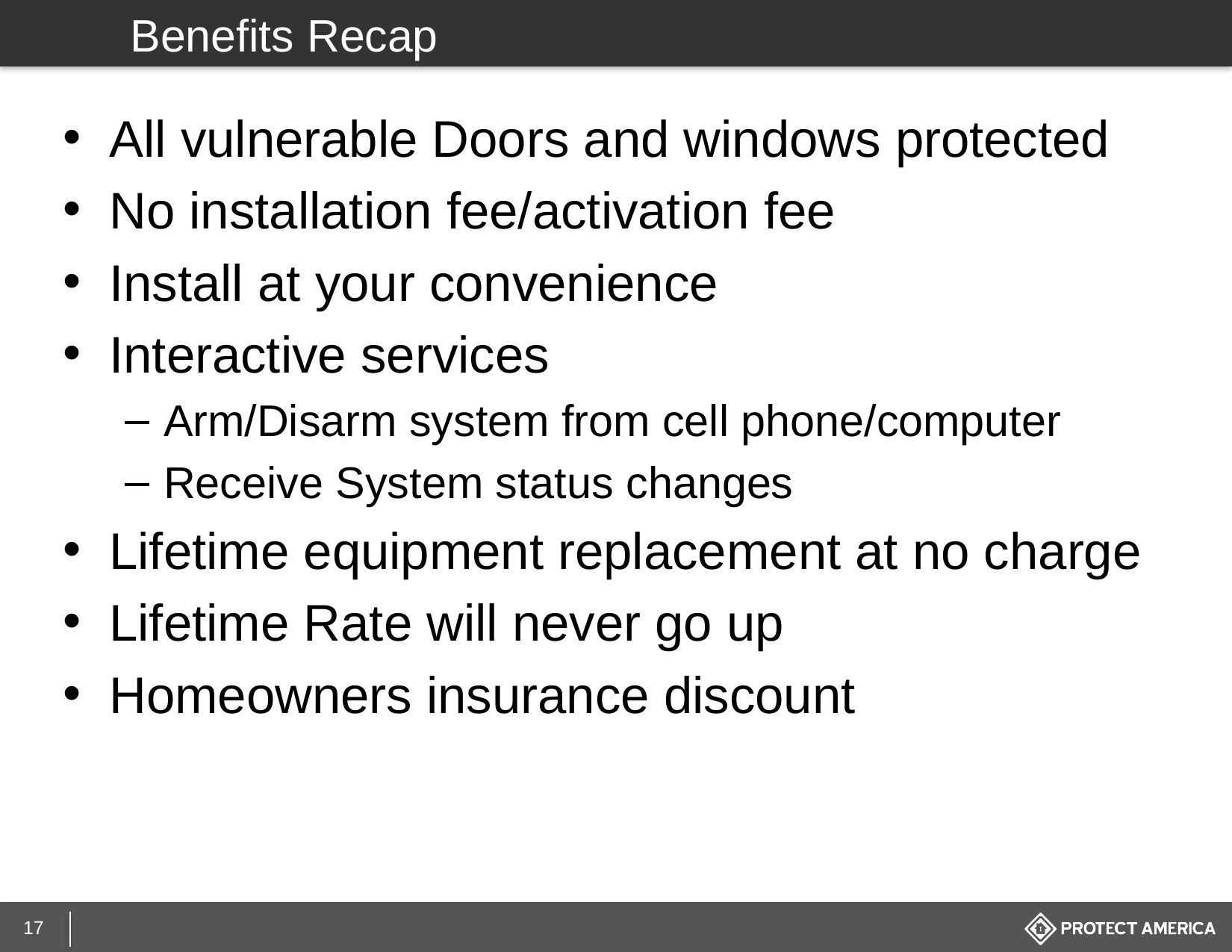

# Benefits Recap
All vulnerable Doors and windows protected
No installation fee/activation fee
Install at your convenience
Interactive services
Arm/Disarm system from cell phone/computer
Receive System status changes
Lifetime equipment replacement at no charge
Lifetime Rate will never go up
Homeowners insurance discount